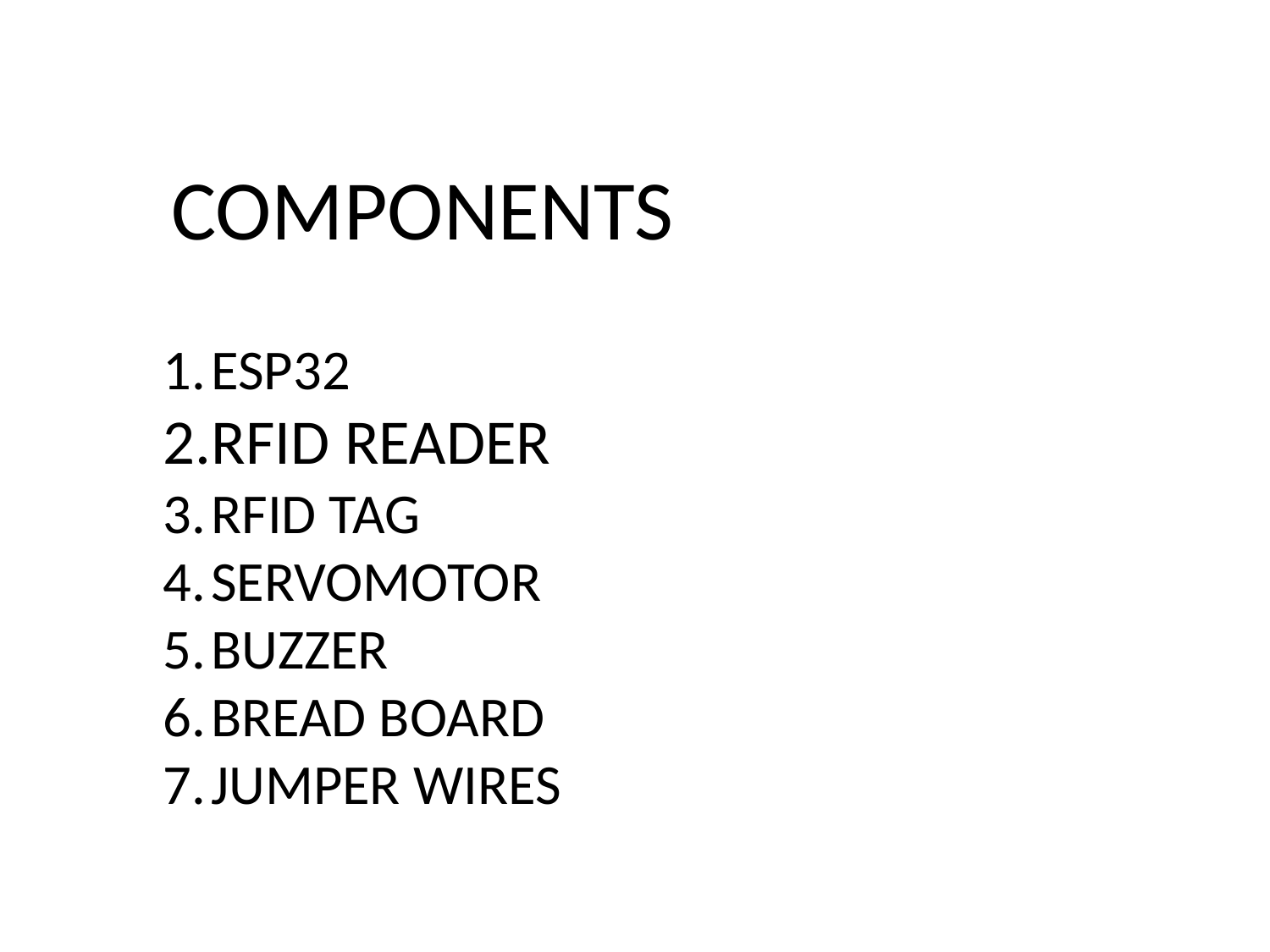

COMPONENTS
ESP32
RFID READER
RFID TAG
SERVOMOTOR
BUZZER
BREAD BOARD
JUMPER WIRES